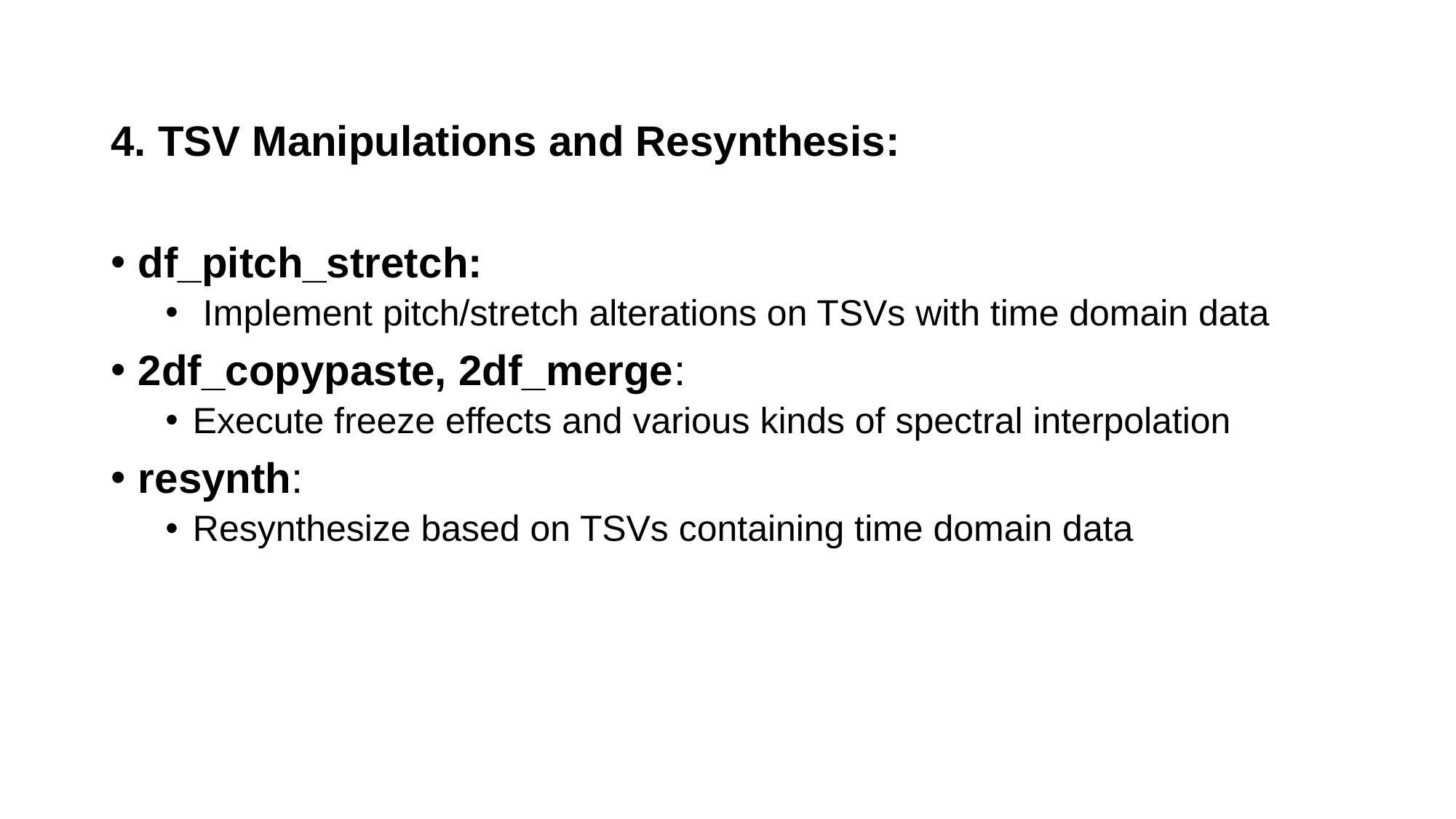

4. TSV Manipulations and Resynthesis:

df_pitch_stretch:
 Implement pitch/stretch alterations on TSVs with time domain data
2df_copypaste, 2df_merge:
Execute freeze effects and various kinds of spectral interpolation
resynth:
Resynthesize based on TSVs containing time domain data